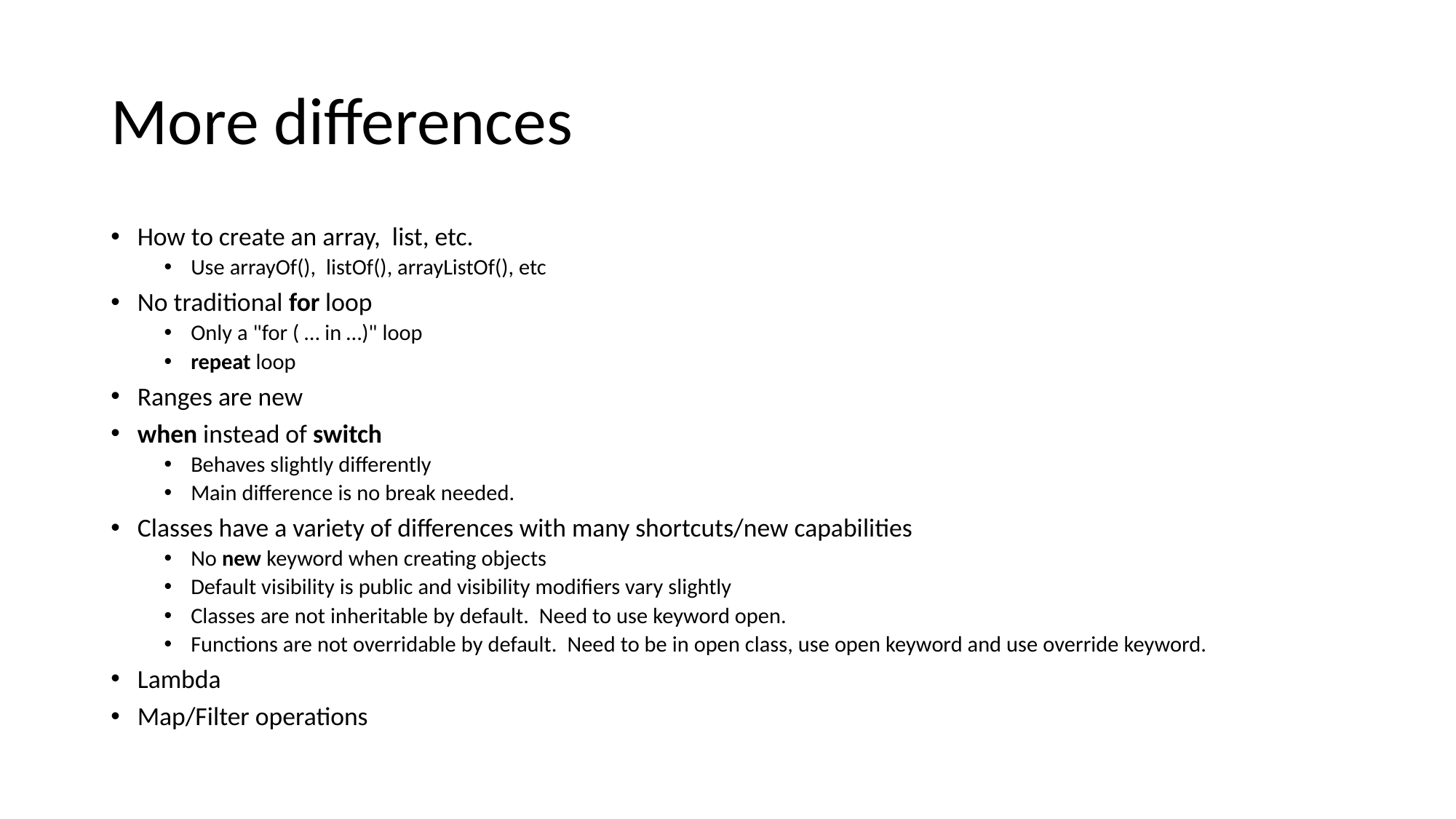

# More differences
How to create an array,  list, etc.
Use arrayOf(),  listOf(), arrayListOf(), etc
No traditional for loop
Only a "for ( … in …)" loop
repeat loop
Ranges are new
when instead of switch
Behaves slightly differently
Main difference is no break needed.
Classes have a variety of differences with many shortcuts/new capabilities
No new keyword when creating objects
Default visibility is public and visibility modifiers vary slightly
Classes are not inheritable by default.  Need to use keyword open.
Functions are not overridable by default.  Need to be in open class, use open keyword and use override keyword.
Lambda
Map/Filter operations